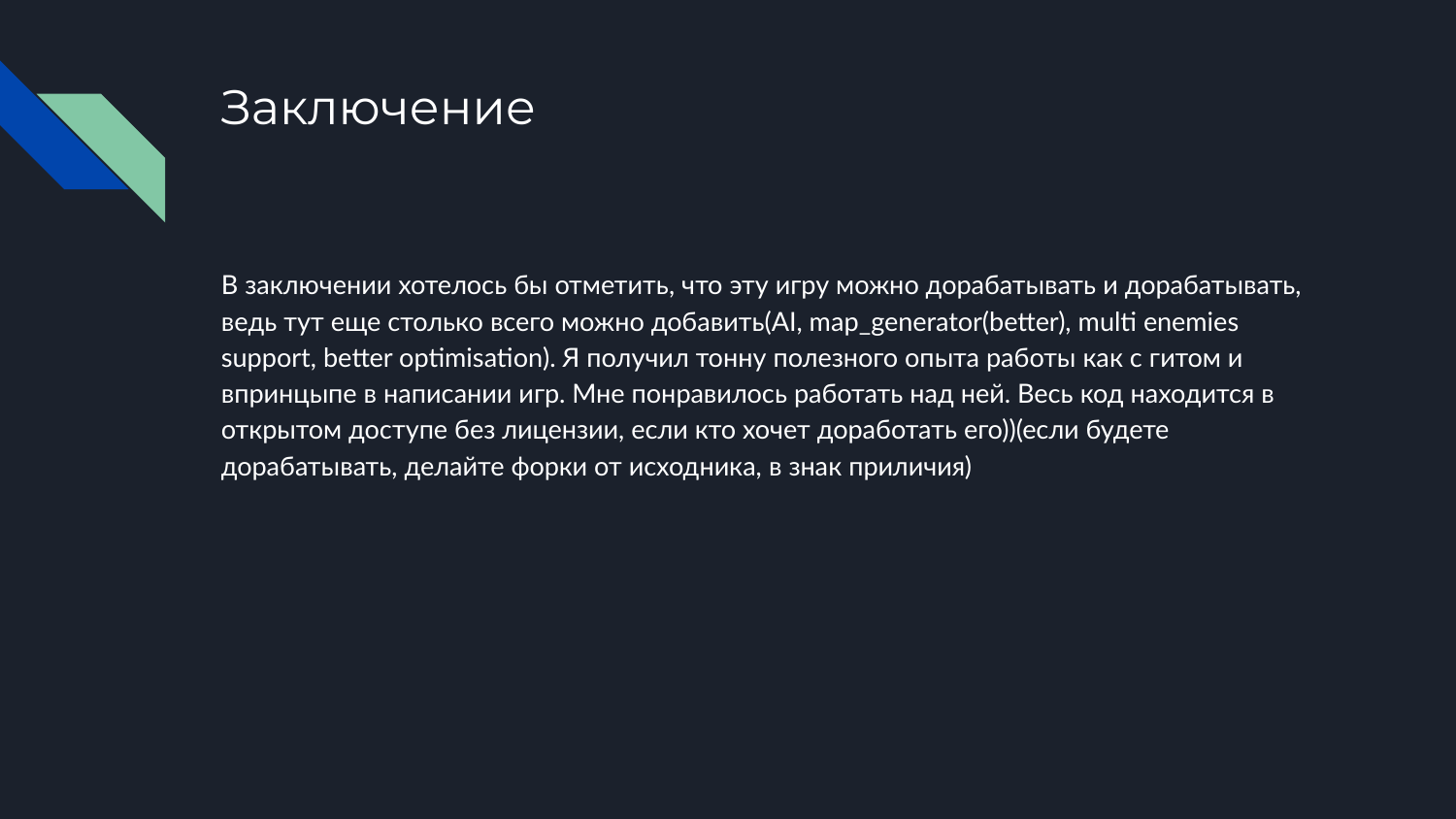

# Заключение
В заключении хотелось бы отметить, что эту игру можно дорабатывать и дорабатывать, ведь тут еще столько всего можно добавить(AI, map_generator(better), multi enemies support, better optimisation). Я получил тонну полезного опыта работы как с гитом и впринцыпе в написании игр. Мне понравилось работать над ней. Весь код находится в открытом доступе без лицензии, если кто хочет доработать его))(если будете дорабатывать, делайте форки от исходника, в знак приличия)